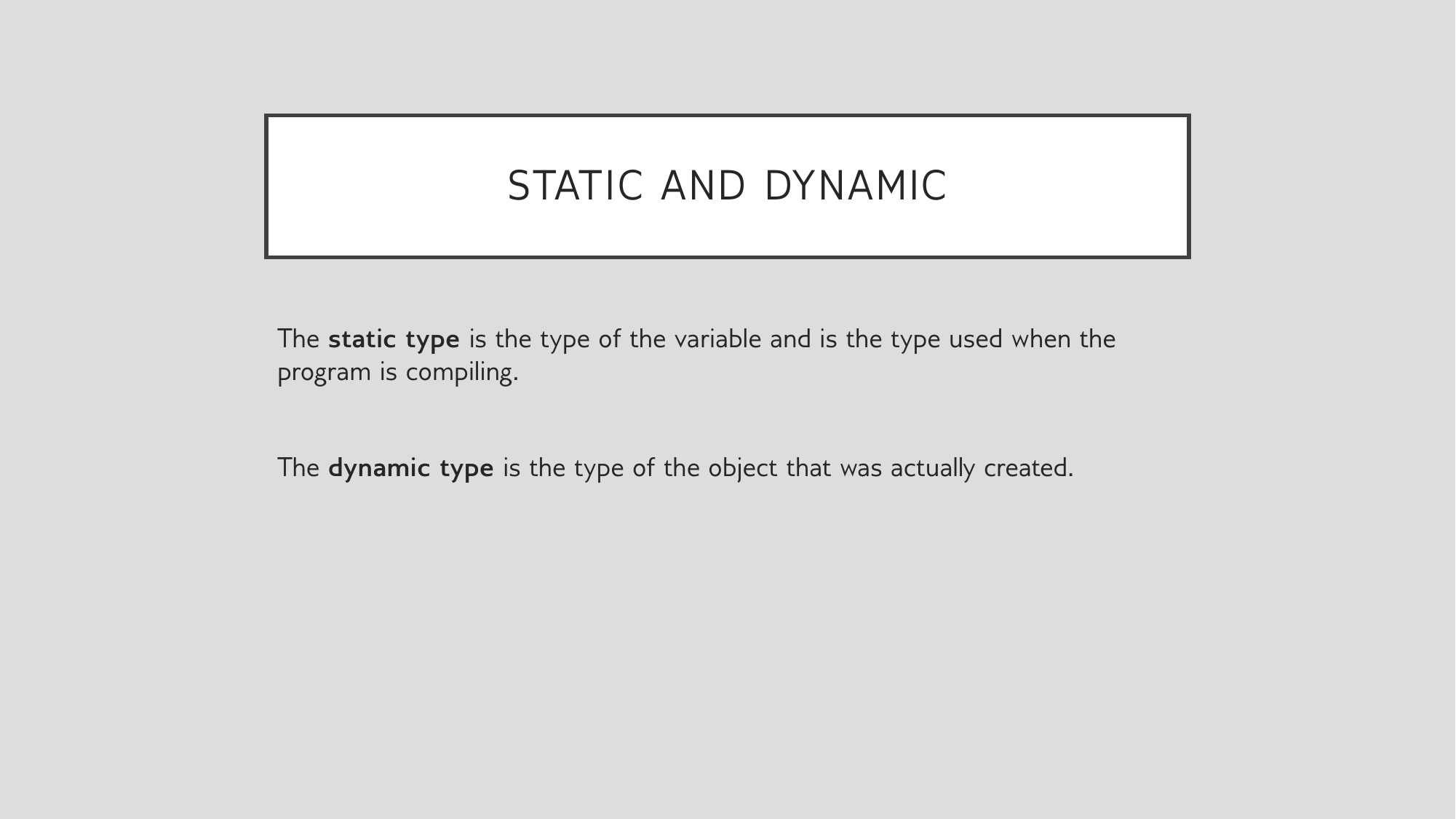

# Static and Dynamic
The static type is the type of the variable and is the type used when the program is compiling.

The dynamic type is the type of the object that was actually created.